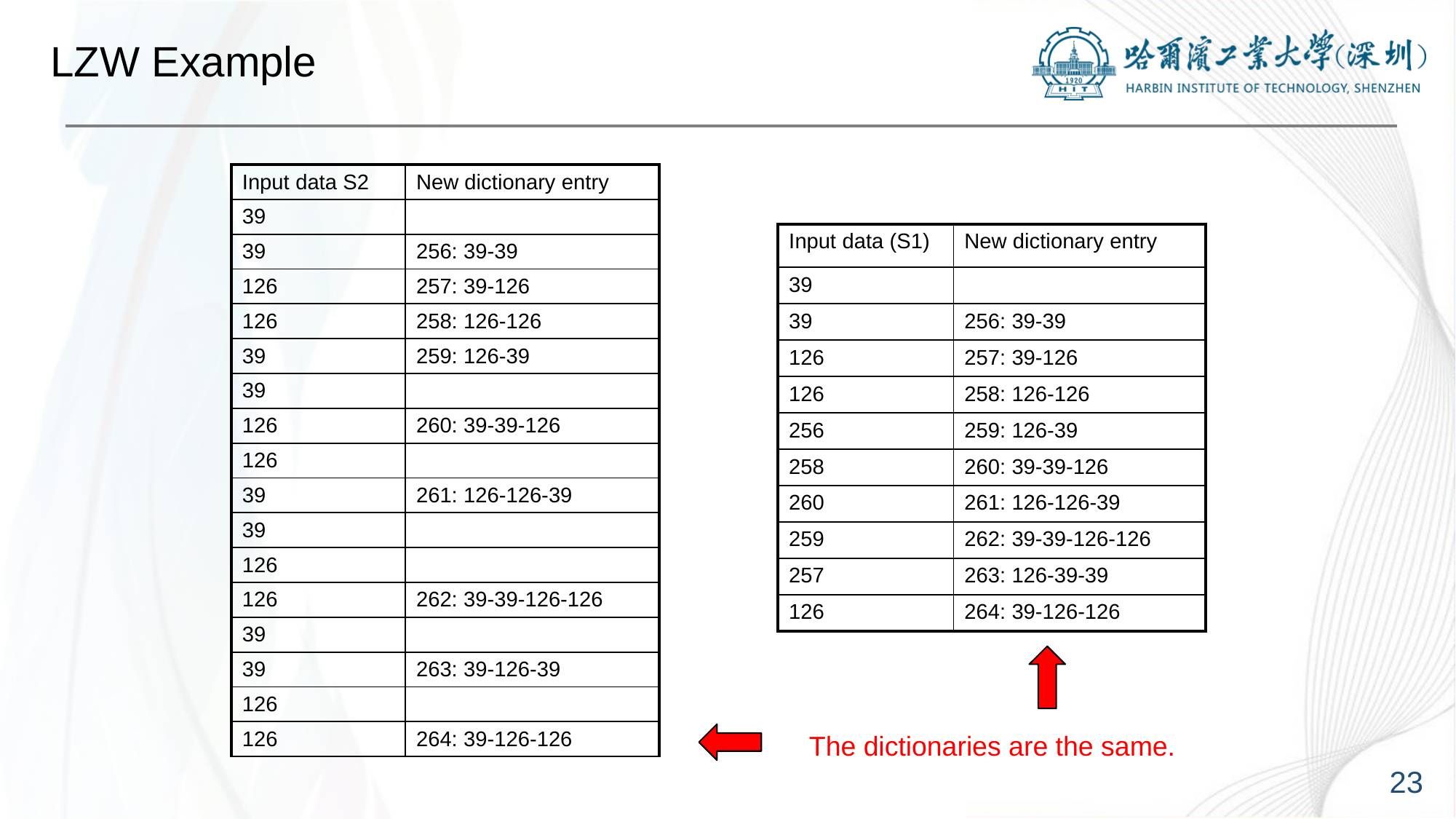

# LZW Example
| Input data S2 | New dictionary entry |
| --- | --- |
| 39 |  |
| 39 | 256: 39-39 |
| 126 | 257: 39-126 |
| 126 | 258: 126-126 |
| 39 | 259: 126-39 |
| 39 |  |
| 126 | 260: 39-39-126 |
| 126 |  |
| 39 | 261: 126-126-39 |
| 39 |  |
| 126 |  |
| 126 | 262: 39-39-126-126 |
| 39 |  |
| 39 | 263: 39-126-39 |
| 126 |  |
| 126 | 264: 39-126-126 |
| Input data (S1) | New dictionary entry |
| --- | --- |
| 39 |  |
| 39 | 256: 39-39 |
| 126 | 257: 39-126 |
| 126 | 258: 126-126 |
| 256 | 259: 126-39 |
| 258 | 260: 39-39-126 |
| 260 | 261: 126-126-39 |
| 259 | 262: 39-39-126-126 |
| 257 | 263: 126-39-39 |
| 126 | 264: 39-126-126 |

The dictionaries are the same.
23